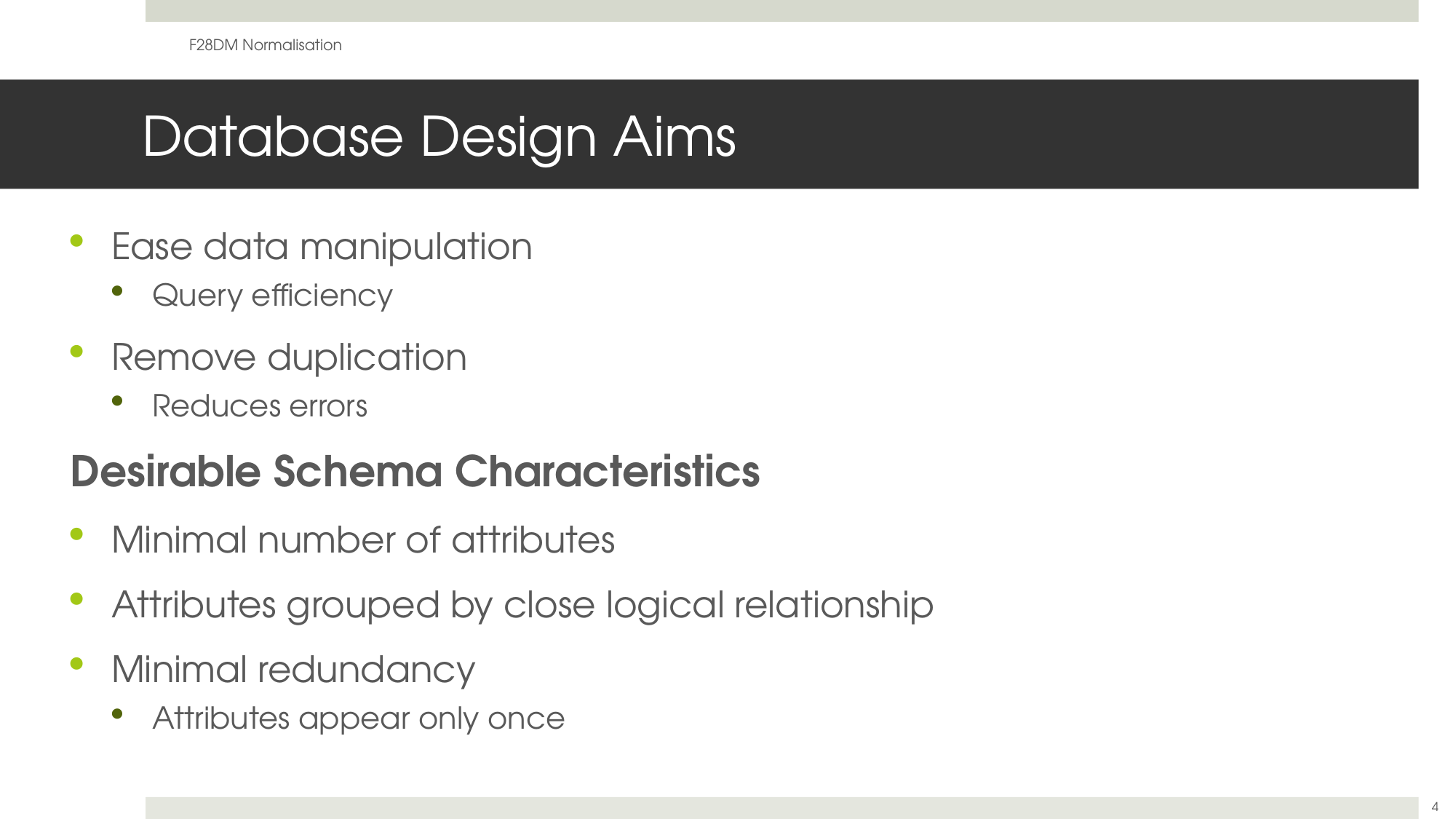

F28DM Normalisation

# Database Design Aims
Ease data manipulation
Query efficiency
Remove duplication
Reduces errors
Desirable Schema Characteristics
Minimal number of attributes
Attributes grouped by close logical relationship
Minimal redundancy
Attributes appear only once

4